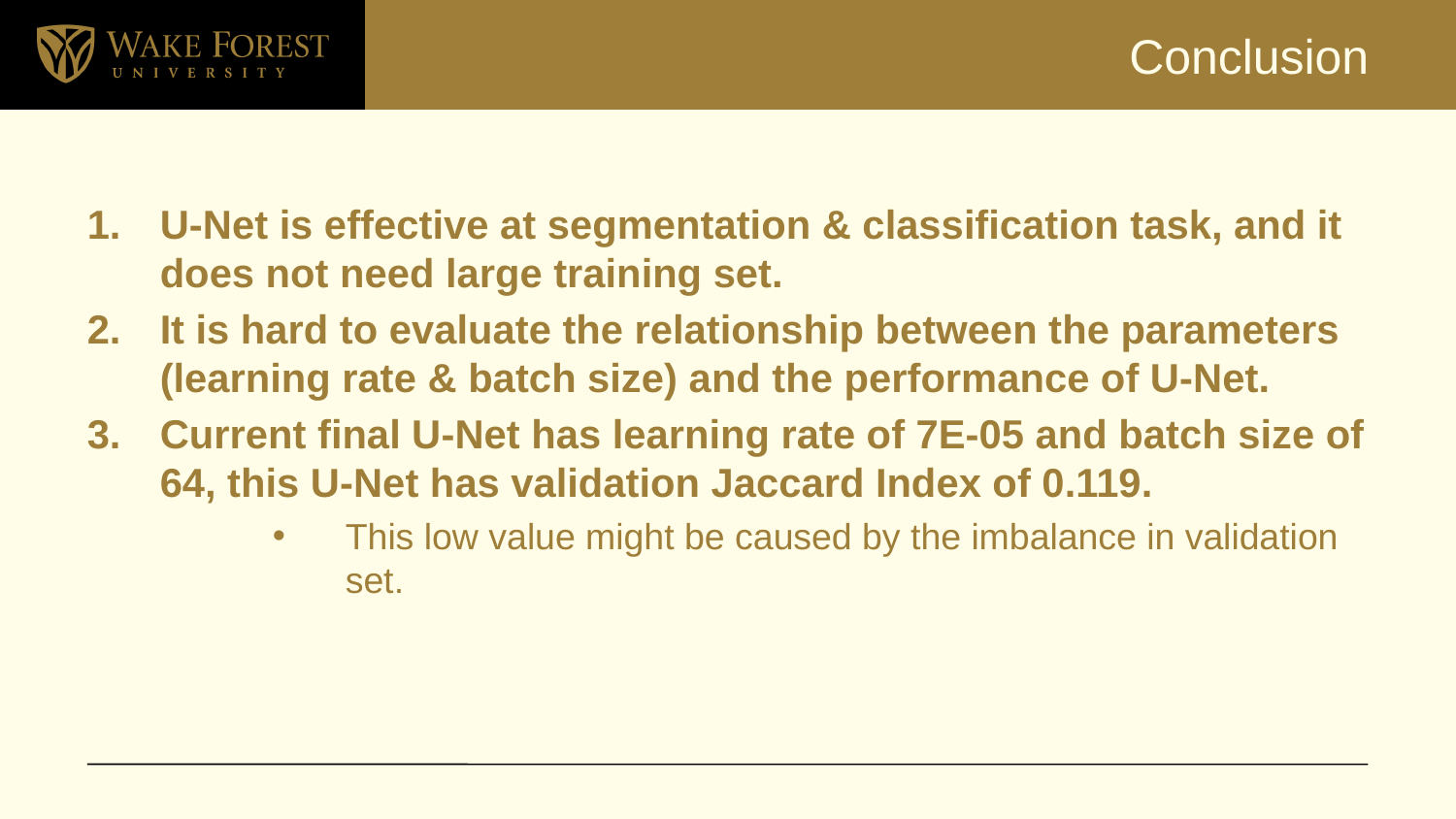

# Conclusion
U-Net is effective at segmentation & classification task, and it does not need large training set.
It is hard to evaluate the relationship between the parameters (learning rate & batch size) and the performance of U-Net.
Current final U-Net has learning rate of 7E-05 and batch size of 64, this U-Net has validation Jaccard Index of 0.119.
This low value might be caused by the imbalance in validation set.